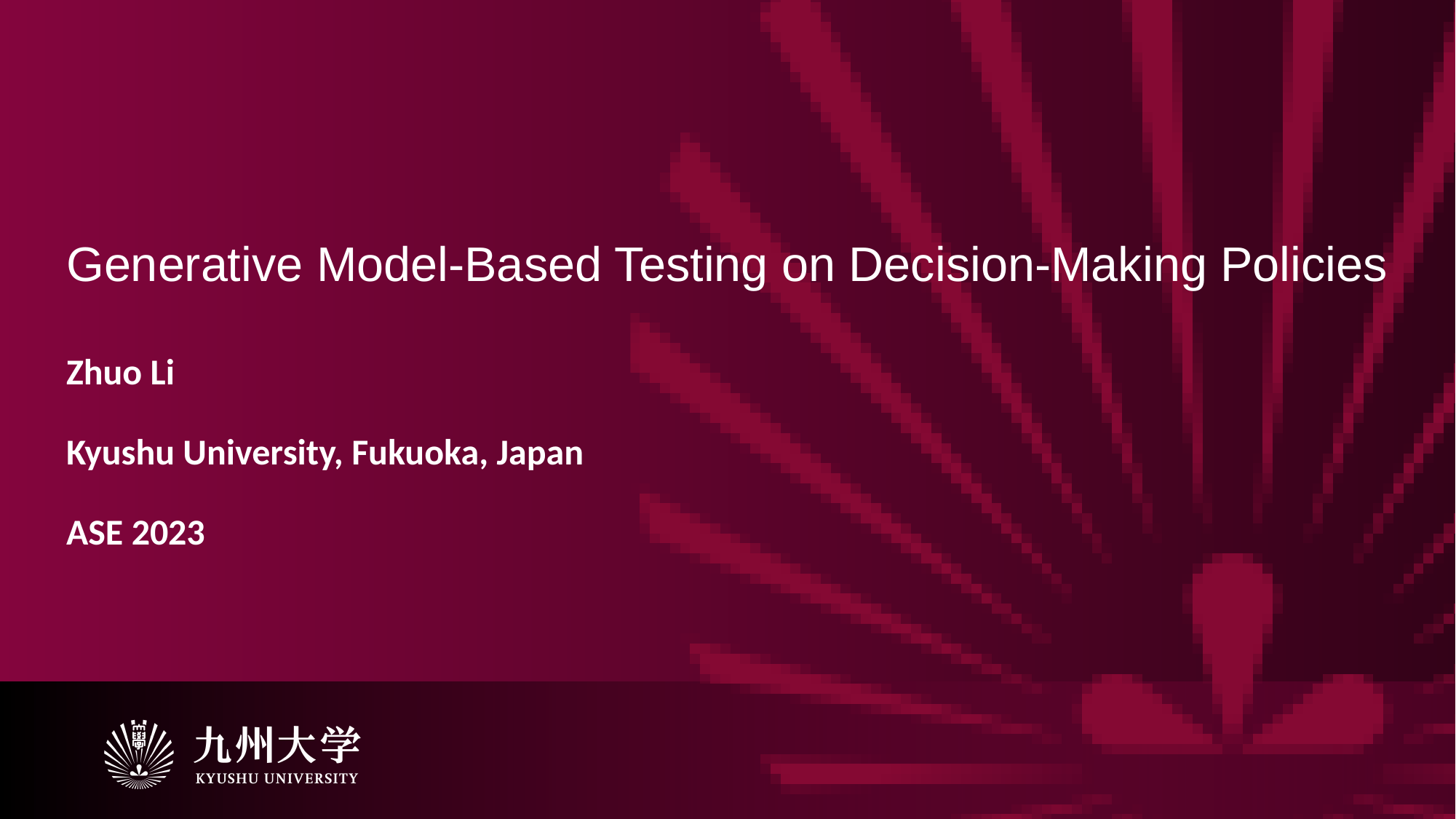

Generative Model-Based Testing on Decision-Making Policies
Zhuo Li

Kyushu University, Fukuoka, Japan

ASE 2023